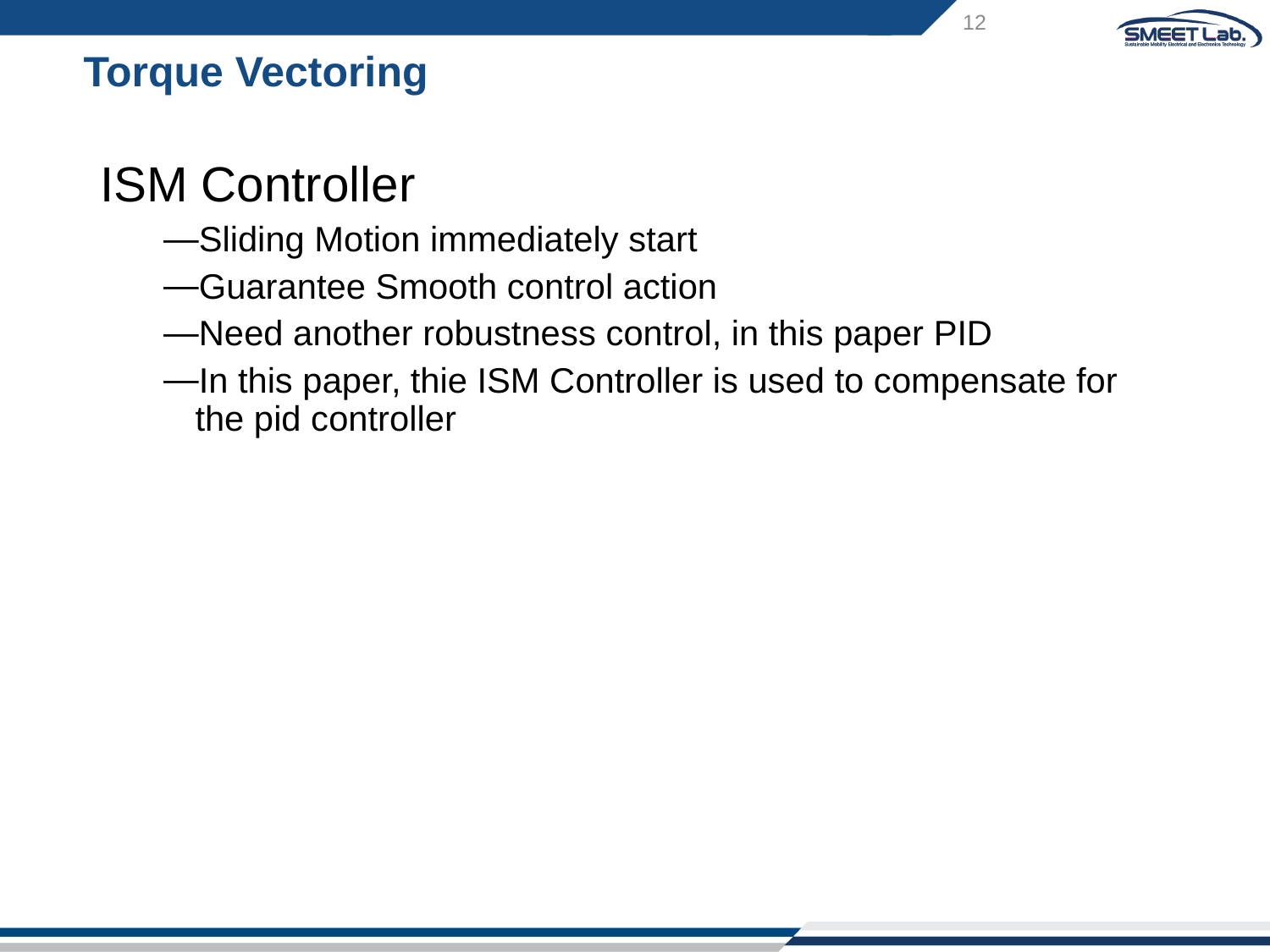

# Torque Vectoring
ISM Controller
Sliding Motion immediately start
Guarantee Smooth control action
Need another robustness control, in this paper PID
In this paper, thie ISM Controller is used to compensate for the pid controller